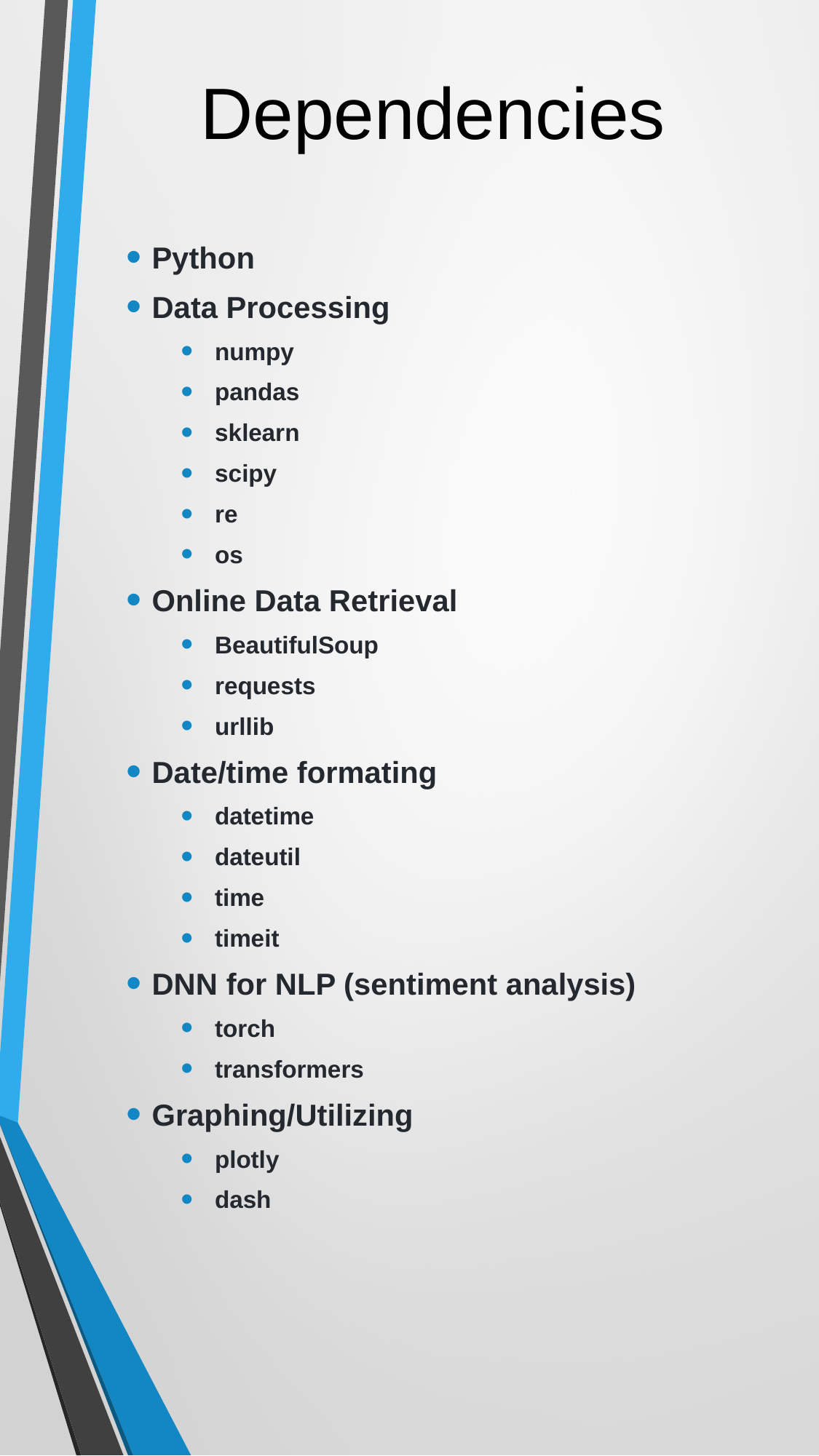

# Dependencies
Python
Data Processing
numpy
pandas
sklearn
scipy
re
os
Online Data Retrieval
BeautifulSoup
requests
urllib
Date/time formating
datetime
dateutil
time
timeit
DNN for NLP (sentiment analysis)
torch
transformers
Graphing/Utilizing
plotly
dash